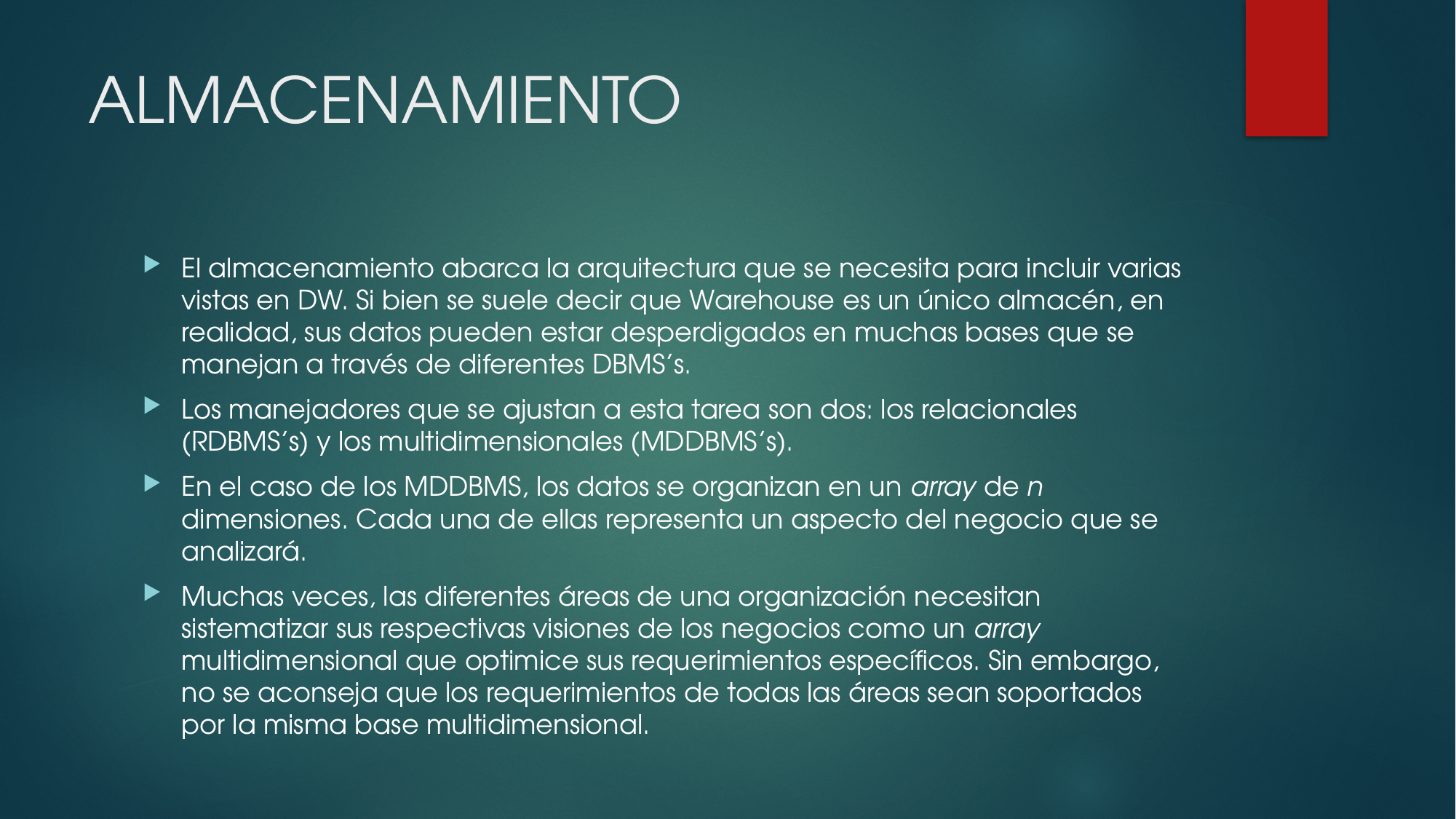

# ALMACENAMIENTO
El almacenamiento abarca la arquitectura que se necesita para incluir varias vistas en DW. Si bien se suele decir que Warehouse es un único almacén, en realidad, sus datos pueden estar desperdigados en muchas bases que se manejan a través de diferentes DBMS’s.
Los manejadores que se ajustan a esta tarea son dos: los relacionales (RDBMS’s) y los multidimensionales (MDDBMS’s).
En el caso de los MDDBMS, los datos se organizan en un array de n dimensiones. Cada una de ellas representa un aspecto del negocio que se analizará.
Muchas veces, las diferentes áreas de una organización necesitan sistematizar sus respectivas visiones de los negocios como un array multidimensional que optimice sus requerimientos específicos. Sin embargo, no se aconseja que los requerimientos de todas las áreas sean soportados por la misma base multidimensional.